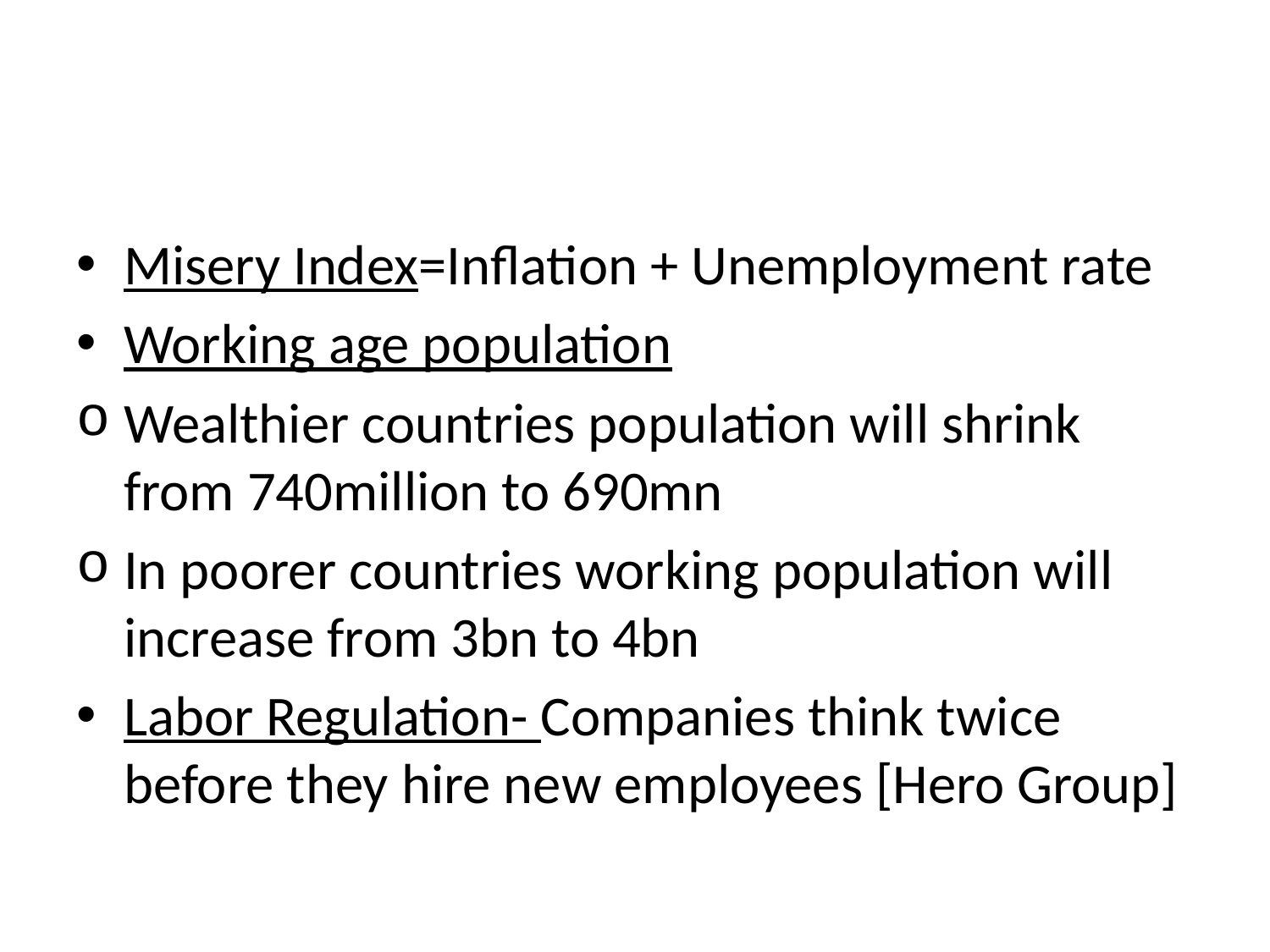

#
Misery Index=Inflation + Unemployment rate
Working age population
Wealthier countries population will shrink from 740million to 690mn
In poorer countries working population will increase from 3bn to 4bn
Labor Regulation- Companies think twice before they hire new employees [Hero Group]